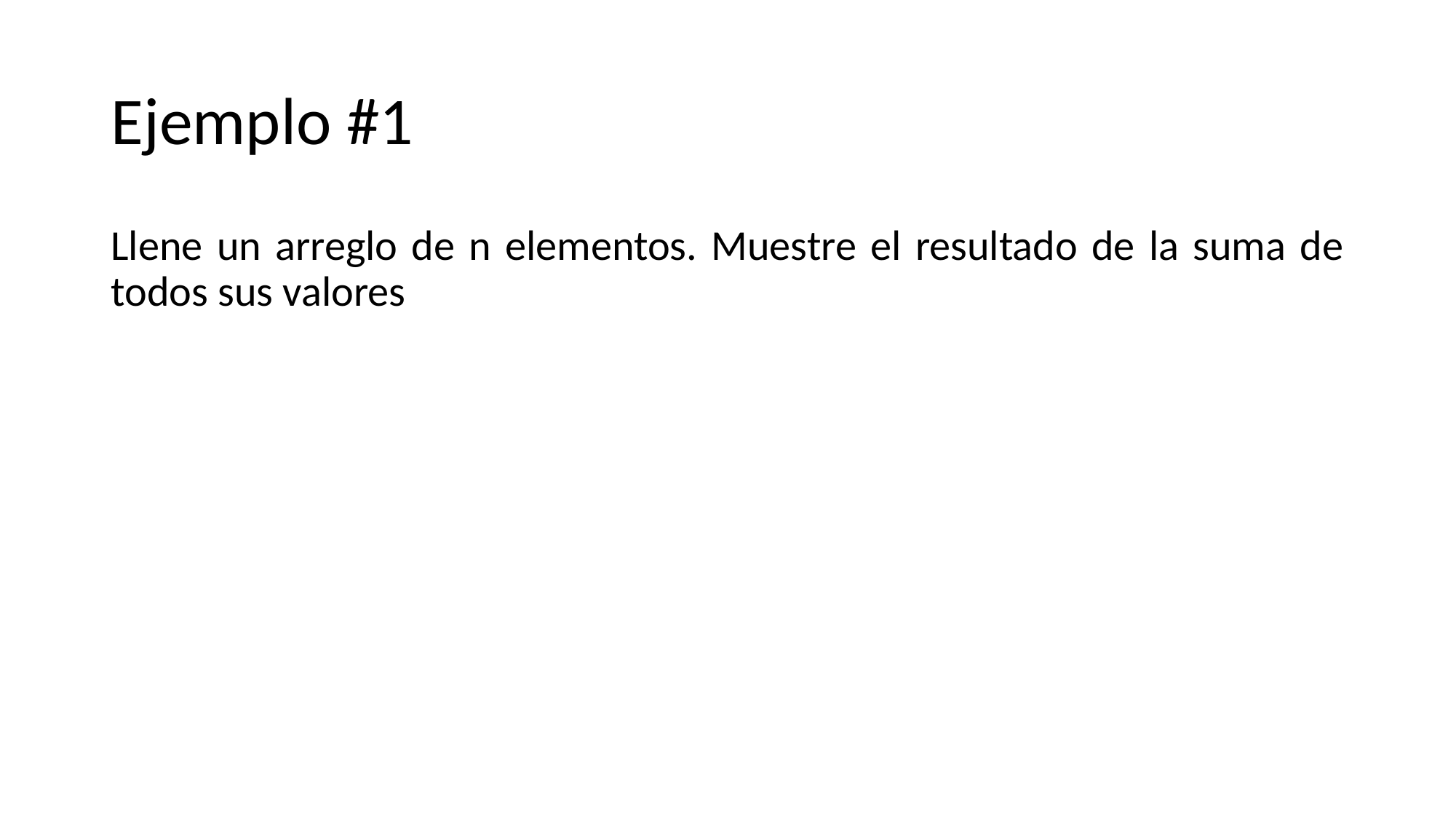

# Ejemplo #1
Llene un arreglo de n elementos. Muestre el resultado de la suma de todos sus valores